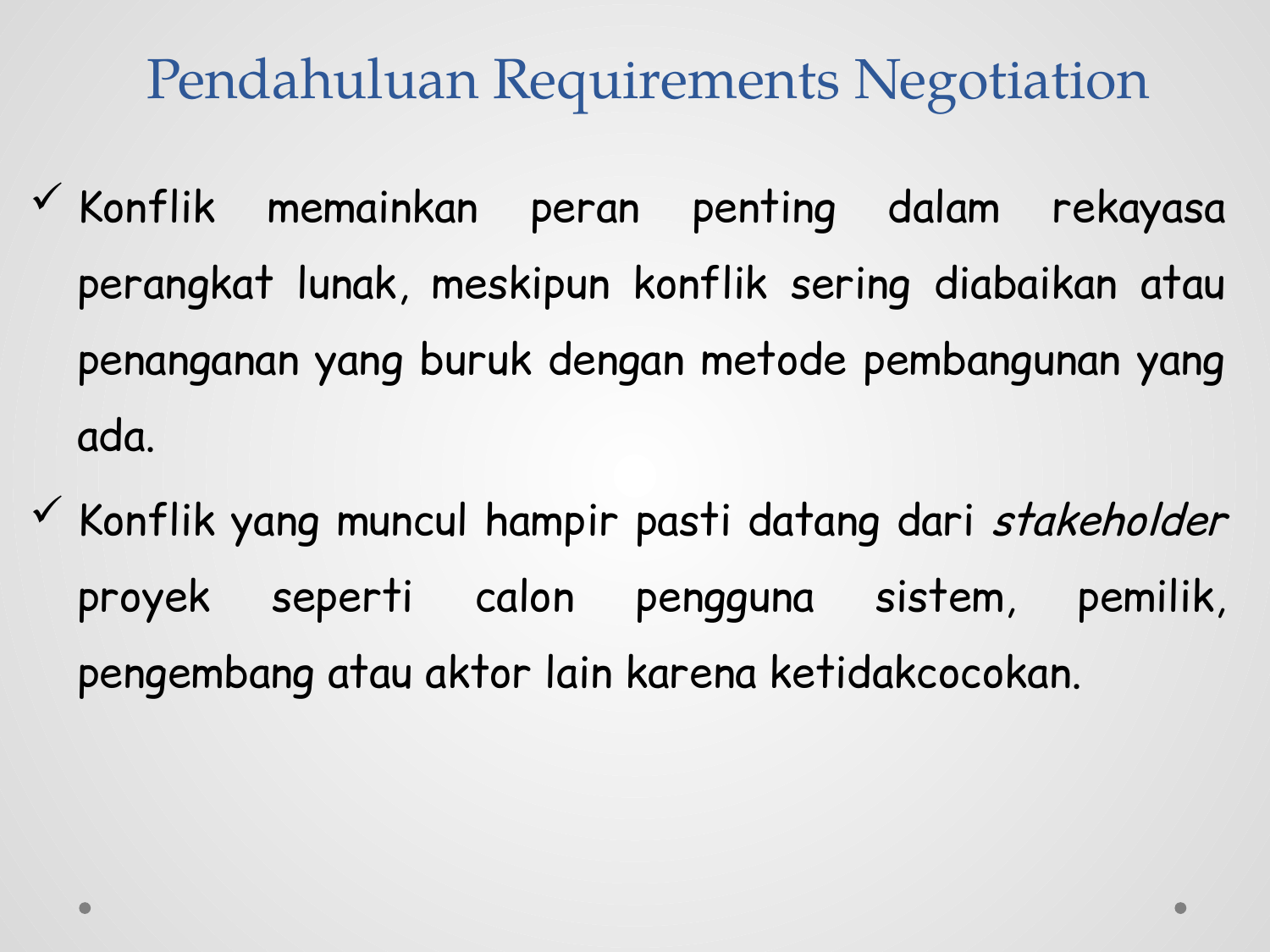

# Pendahuluan Requirements Negotiation
Konflik memainkan peran penting dalam rekayasa perangkat lunak, meskipun konflik sering diabaikan atau penanganan yang buruk dengan metode pembangunan yang ada.
Konflik yang muncul hampir pasti datang dari stakeholder proyek seperti calon pengguna sistem, pemilik, pengembang atau aktor lain karena ketidakcocokan.